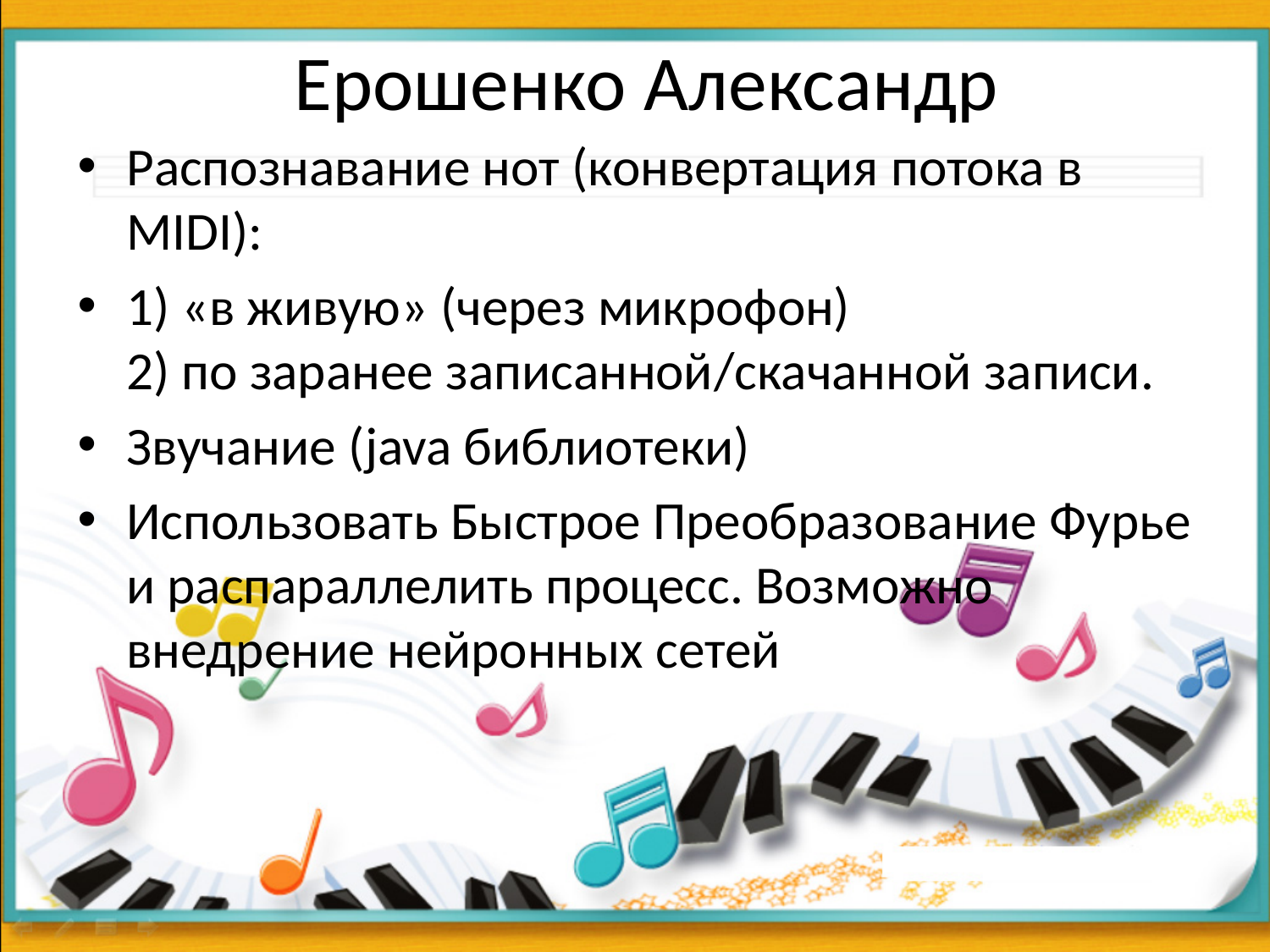

# Ерошенко Александр
Распознавание нот (конвертация потока в MIDI):
1) «в живую» (через микрофон)
2) по заранее записанной/скачанной записи.
Звучание (java библиотеки)
Использовать Быстрое Преобразование Фурье и распараллелить процесс. Возможно внедрение нейронных сетей